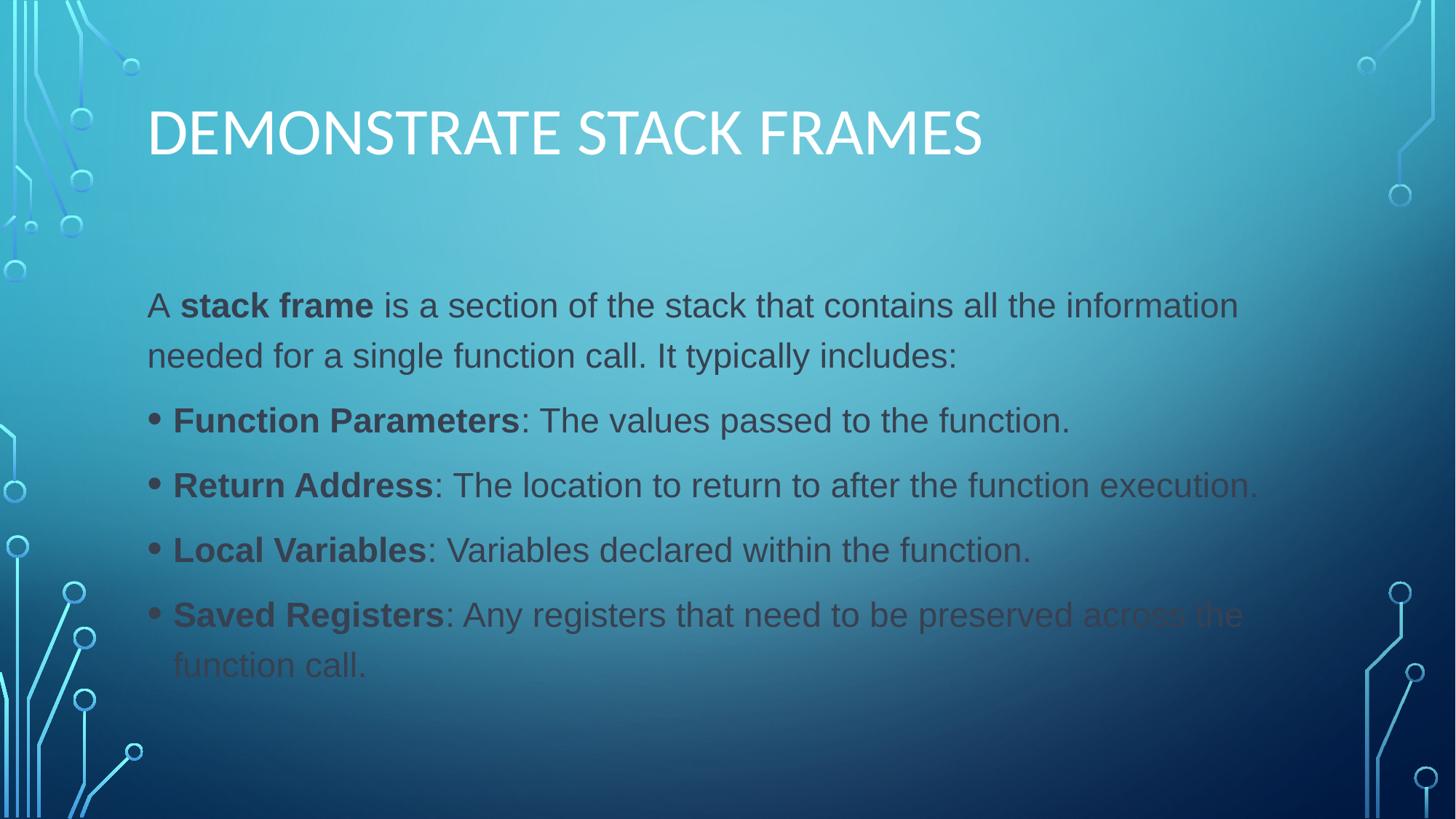

# Demonstrate Stack Frames
A stack frame is a section of the stack that contains all the information needed for a single function call. It typically includes:
Function Parameters: The values passed to the function.
Return Address: The location to return to after the function execution.
Local Variables: Variables declared within the function.
Saved Registers: Any registers that need to be preserved across the function call.